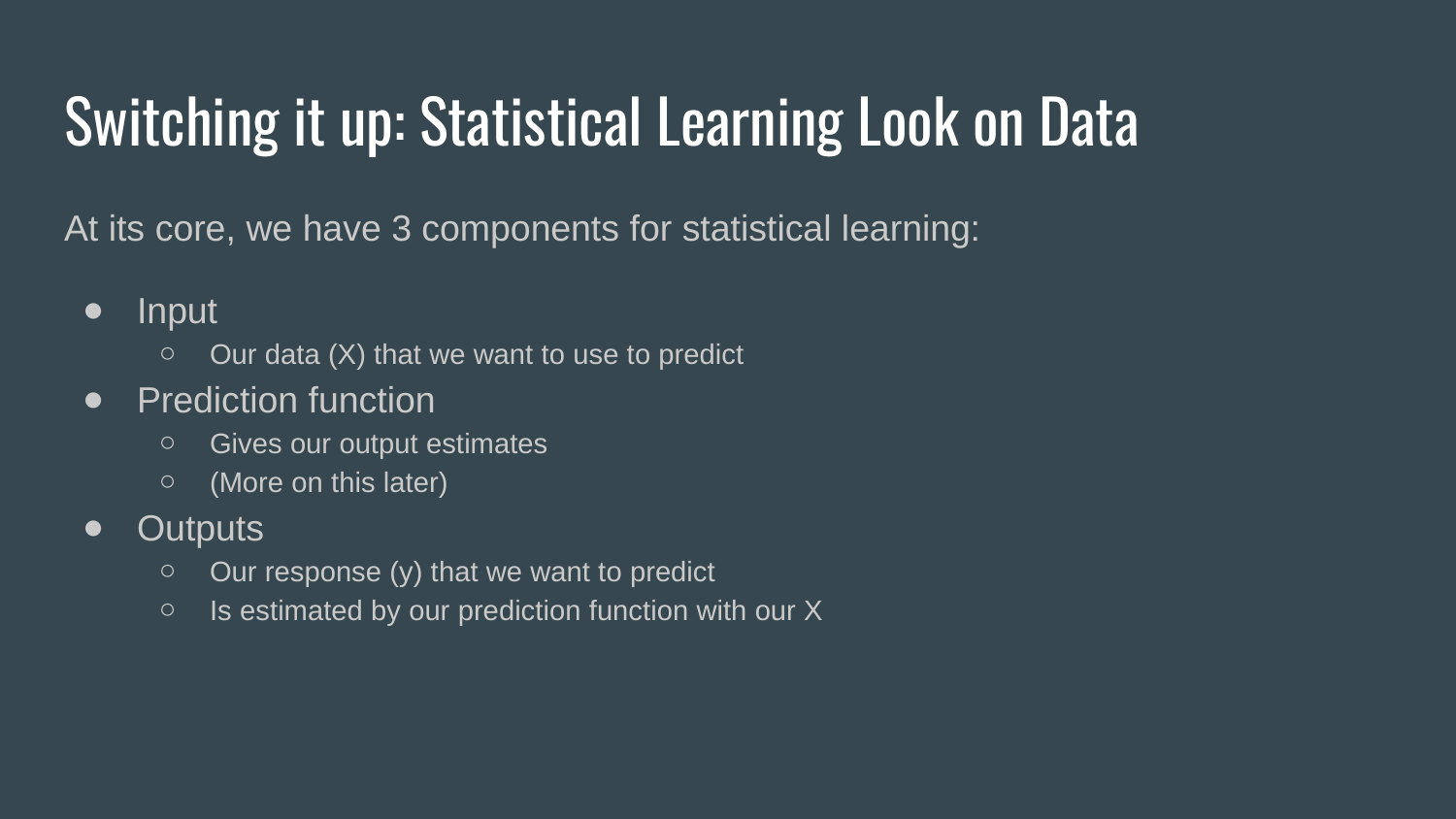

# Switching it up: Statistical Learning Look on Data
At its core, we have 3 components for statistical learning:
Input
Our data (X) that we want to use to predict
Prediction function
Gives our output estimates
(More on this later)
Outputs
Our response (y) that we want to predict
Is estimated by our prediction function with our X